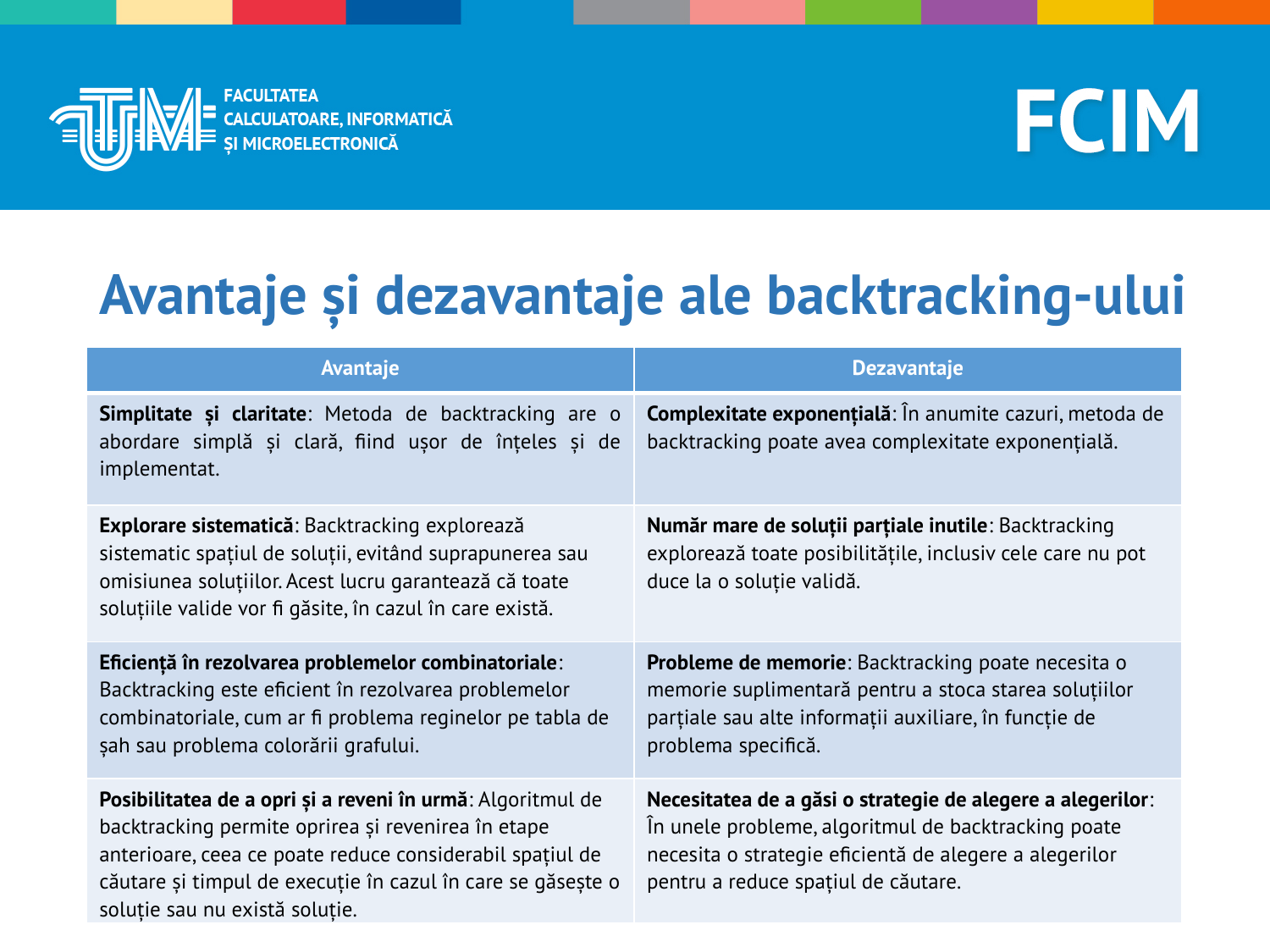

Avantaje și dezavantaje ale backtracking-ului
| Avantaje | Dezavantaje |
| --- | --- |
| Simplitate și claritate: Metoda de backtracking are o abordare simplă și clară, fiind ușor de înțeles și de implementat. | Complexitate exponențială: În anumite cazuri, metoda de backtracking poate avea complexitate exponențială. |
| Explorare sistematică: Backtracking explorează sistematic spațiul de soluții, evitând suprapunerea sau omisiunea soluțiilor. Acest lucru garantează că toate soluțiile valide vor fi găsite, în cazul în care există. | Număr mare de soluții parțiale inutile: Backtracking explorează toate posibilitățile, inclusiv cele care nu pot duce la o soluție validă. |
| Eficiență în rezolvarea problemelor combinatoriale: Backtracking este eficient în rezolvarea problemelor combinatoriale, cum ar fi problema reginelor pe tabla de șah sau problema colorării grafului. | Probleme de memorie: Backtracking poate necesita o memorie suplimentară pentru a stoca starea soluțiilor parțiale sau alte informații auxiliare, în funcție de problema specifică. |
| Posibilitatea de a opri și a reveni în urmă: Algoritmul de backtracking permite oprirea și revenirea în etape anterioare, ceea ce poate reduce considerabil spațiul de căutare și timpul de execuție în cazul în care se găsește o soluție sau nu există soluție. | Necesitatea de a găsi o strategie de alegere a alegerilor: În unele probleme, algoritmul de backtracking poate necesita o strategie eficientă de alegere a alegerilor pentru a reduce spațiul de căutare. |